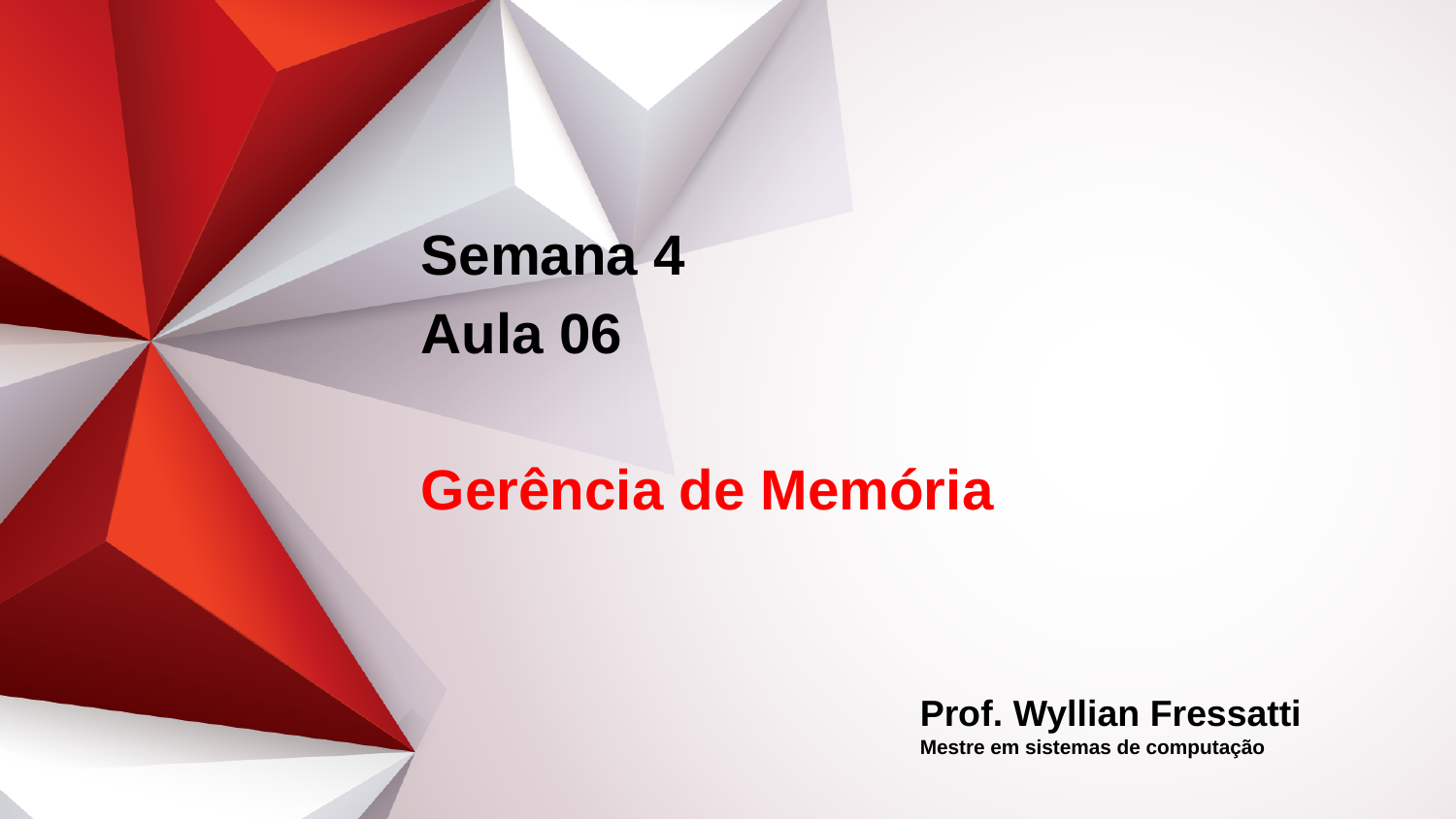

Semana 4
Aula 06

Gerência de Memória
Prof. Wyllian Fressatti
Mestre em sistemas de computação